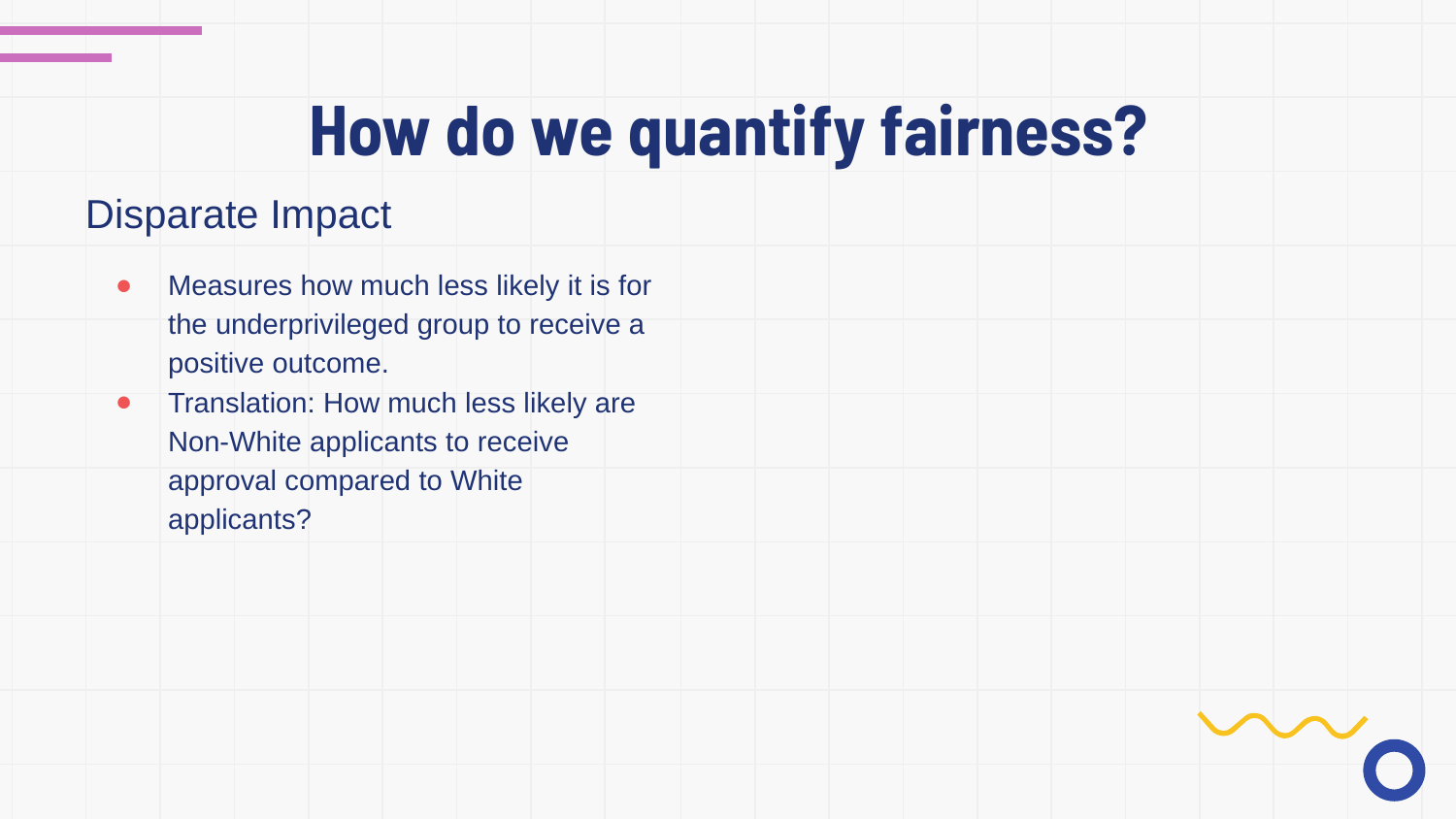

# How do we quantify fairness?
Disparate Impact
Measures how much less likely it is for the underprivileged group to receive a positive outcome.
Translation: How much less likely are Non-White applicants to receive approval compared to White applicants?